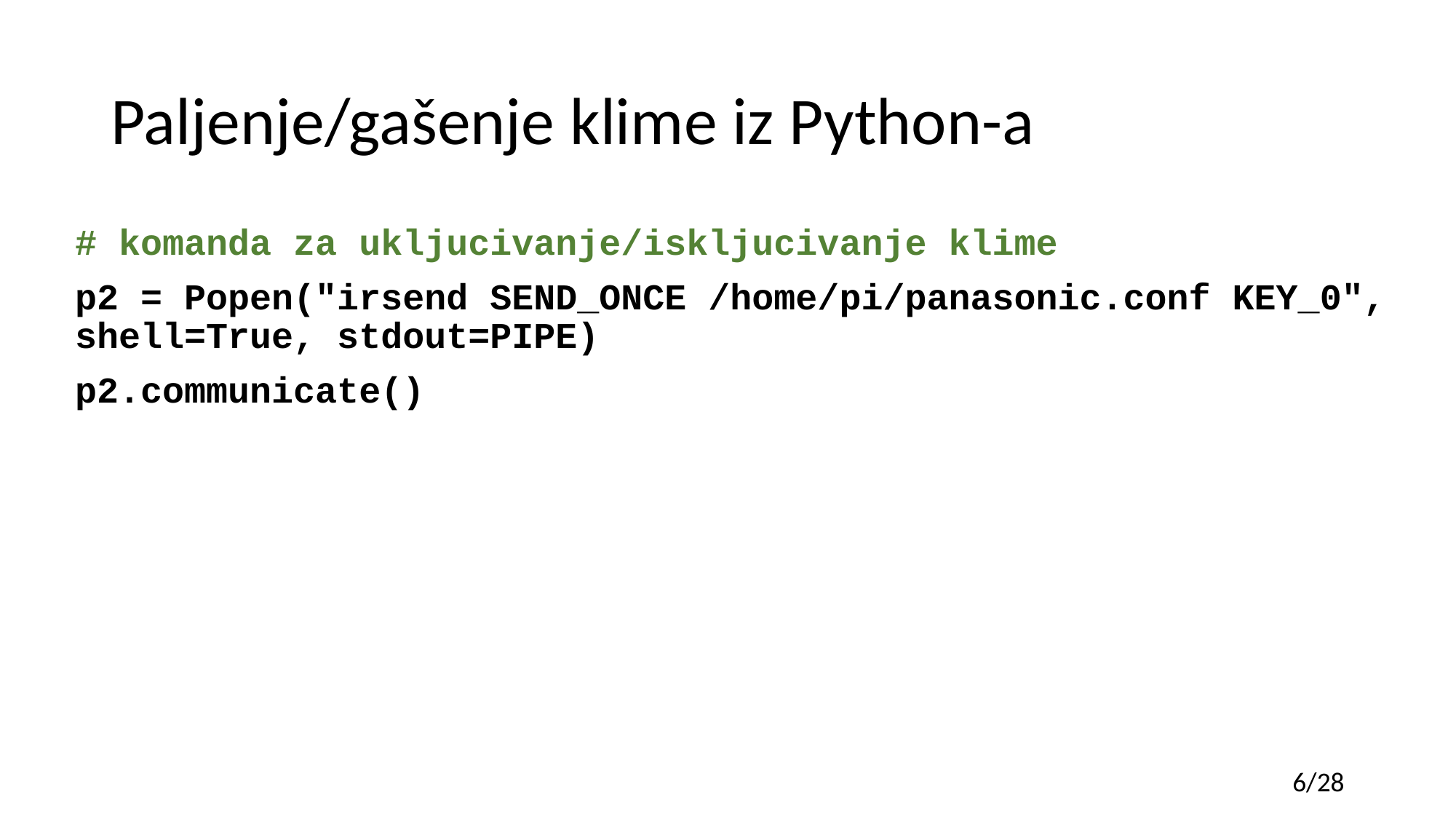

# Paljenje/gašenje klime iz Python-a
# komanda za ukljucivanje/iskljucivanje klime
p2 = Popen("irsend SEND_ONCE /home/pi/panasonic.conf KEY_0", shell=True, stdout=PIPE)
p2.communicate()